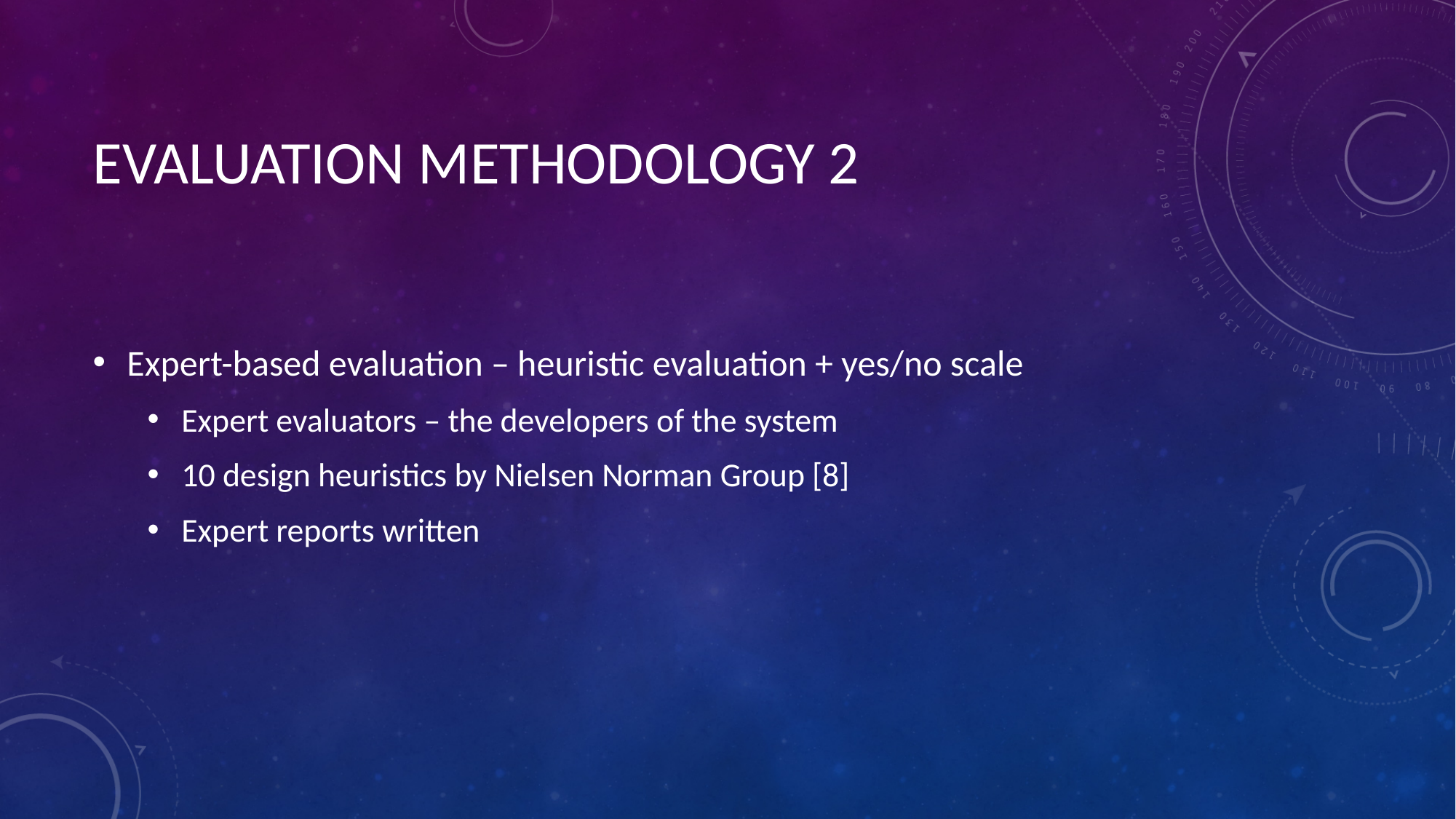

# Evaluation methodology 2
Expert-based evaluation – heuristic evaluation + yes/no scale
Expert evaluators – the developers of the system
10 design heuristics by Nielsen Norman Group [8]
Expert reports written